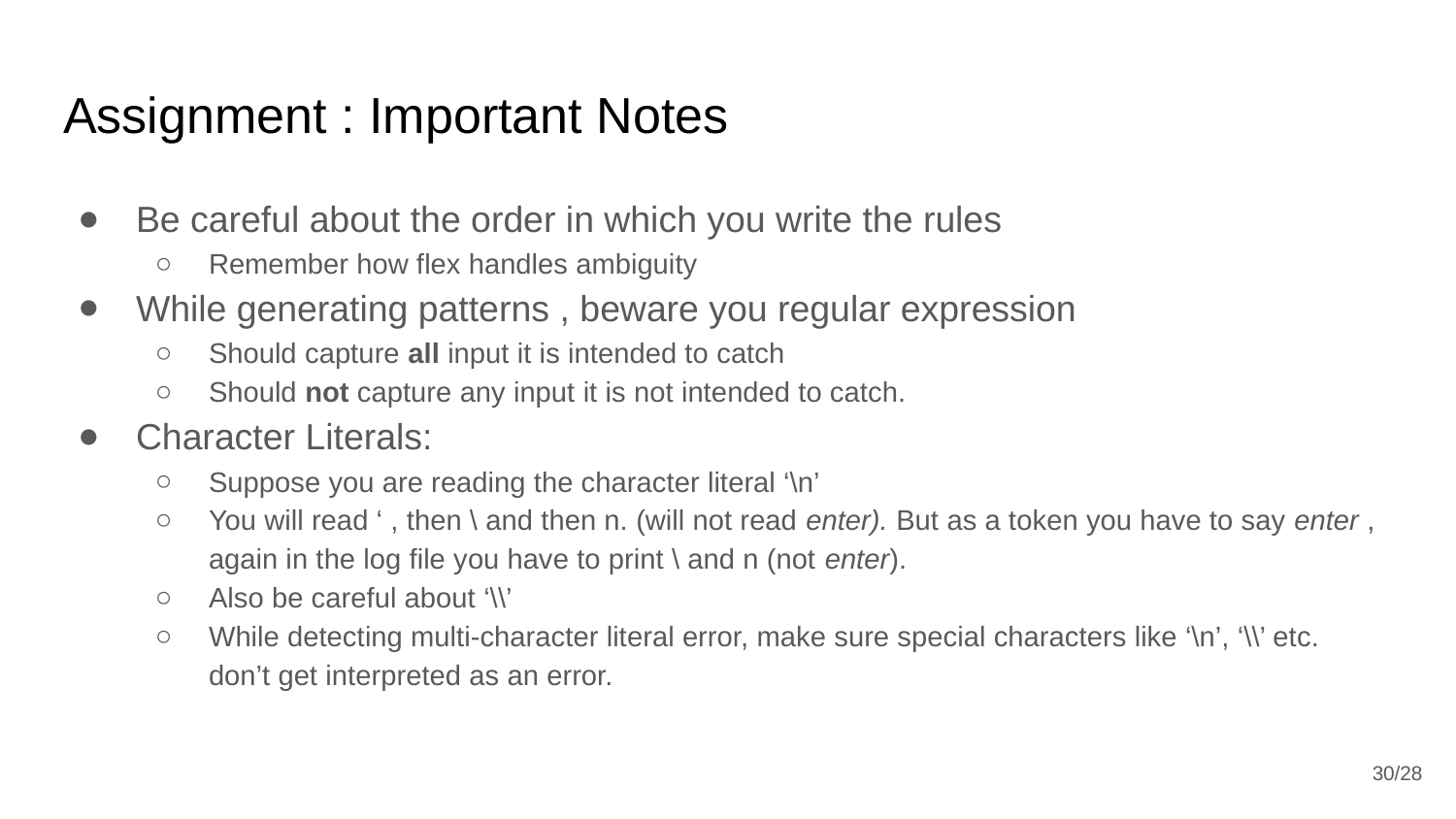

# Assignment : Important Notes
Be careful about the order in which you write the rules
Remember how flex handles ambiguity
While generating patterns , beware you regular expression
Should capture all input it is intended to catch
Should not capture any input it is not intended to catch.
Character Literals:
Suppose you are reading the character literal ‘\n’
You will read ‘ , then \ and then n. (will not read enter). But as a token you have to say enter , again in the log file you have to print \ and n (not enter).
Also be careful about ‘\\’
While detecting multi-character literal error, make sure special characters like ‘\n’, ‘\\’ etc. don’t get interpreted as an error.
30/28